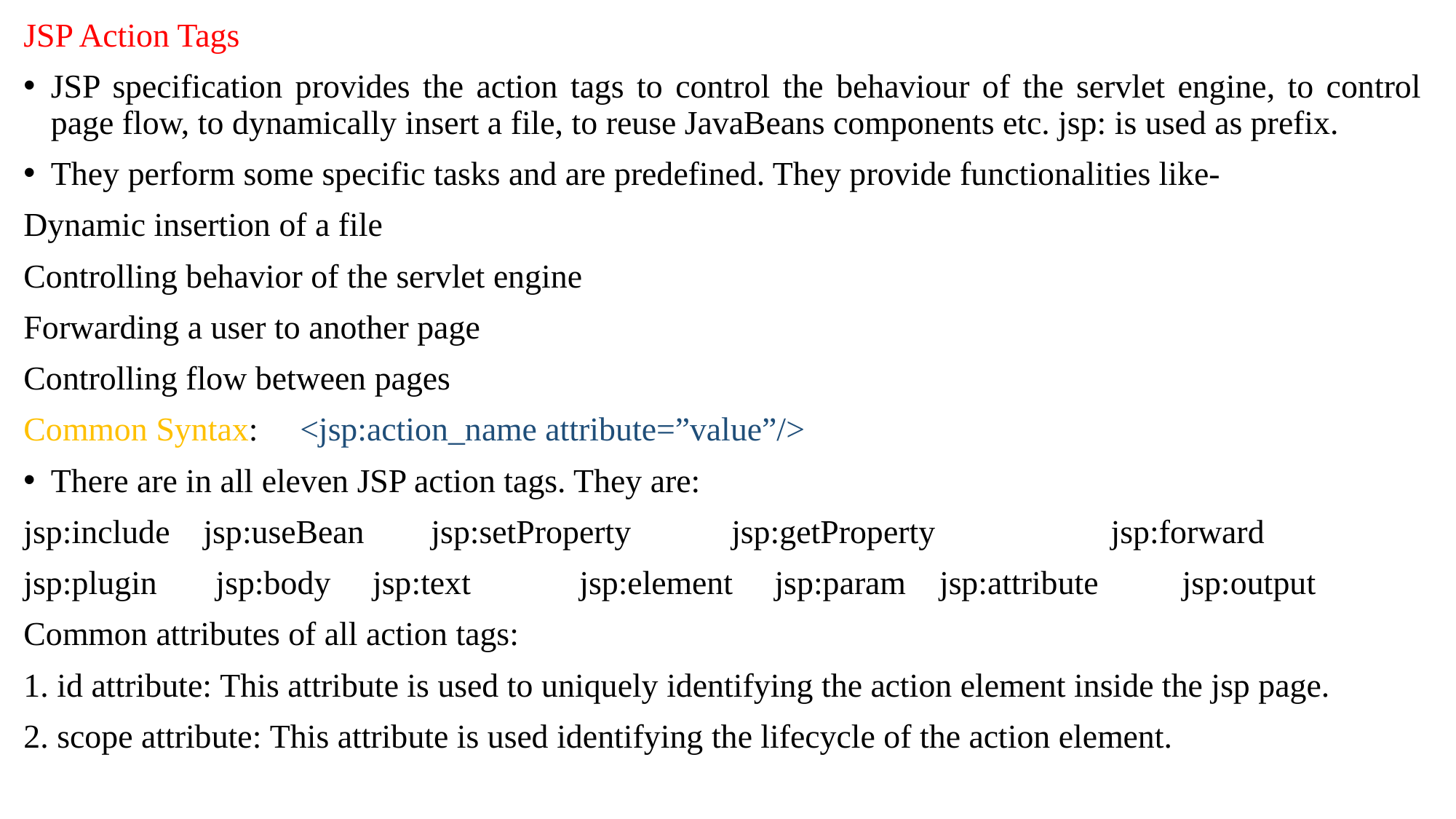

JSP Action Tags
JSP specification provides the action tags to control the behaviour of the servlet engine, to control page flow, to dynamically insert a file, to reuse JavaBeans components etc. jsp: is used as prefix.
They perform some specific tasks and are predefined. They provide functionalities like-
Dynamic insertion of a file
Controlling behavior of the servlet engine
Forwarding a user to another page
Controlling flow between pages
Common Syntax:     <jsp:action_name attribute=”value”/>
There are in all eleven JSP action tags. They are:
jsp:include    jsp:useBean        jsp:setProperty            jsp:getProperty                     jsp:forward
jsp:plugin       jsp:body     jsp:text             jsp:element     jsp:param    jsp:attribute          jsp:output
Common attributes of all action tags:
1. id attribute: This attribute is used to uniquely identifying the action element inside the jsp page.
2. scope attribute: This attribute is used identifying the lifecycle of the action element.